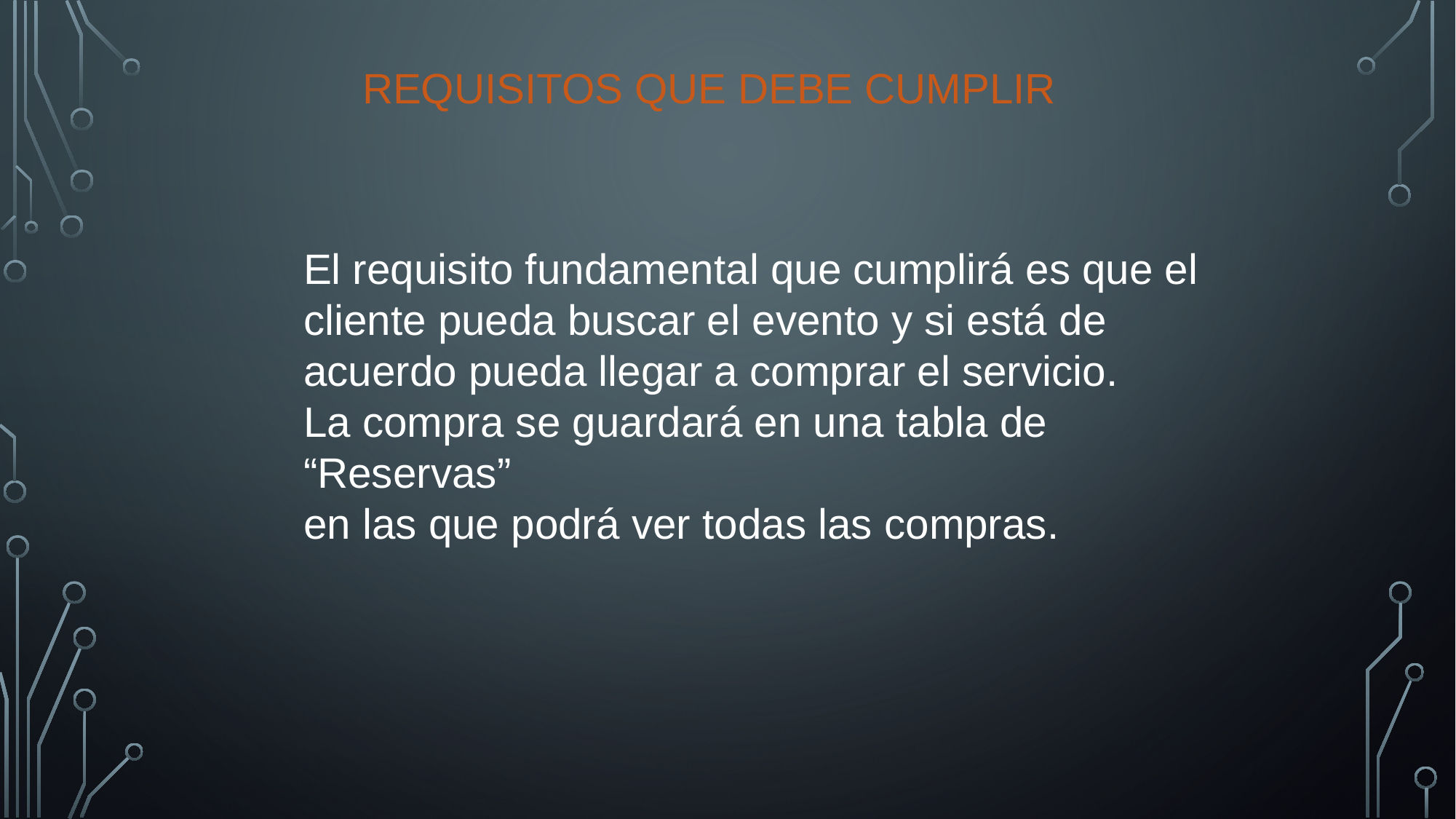

Requisitos que debe cumplir
El requisito fundamental que cumplirá es que el cliente pueda buscar el evento y si está de acuerdo pueda llegar a comprar el servicio.
La compra se guardará en una tabla de “Reservas”
en las que podrá ver todas las compras.